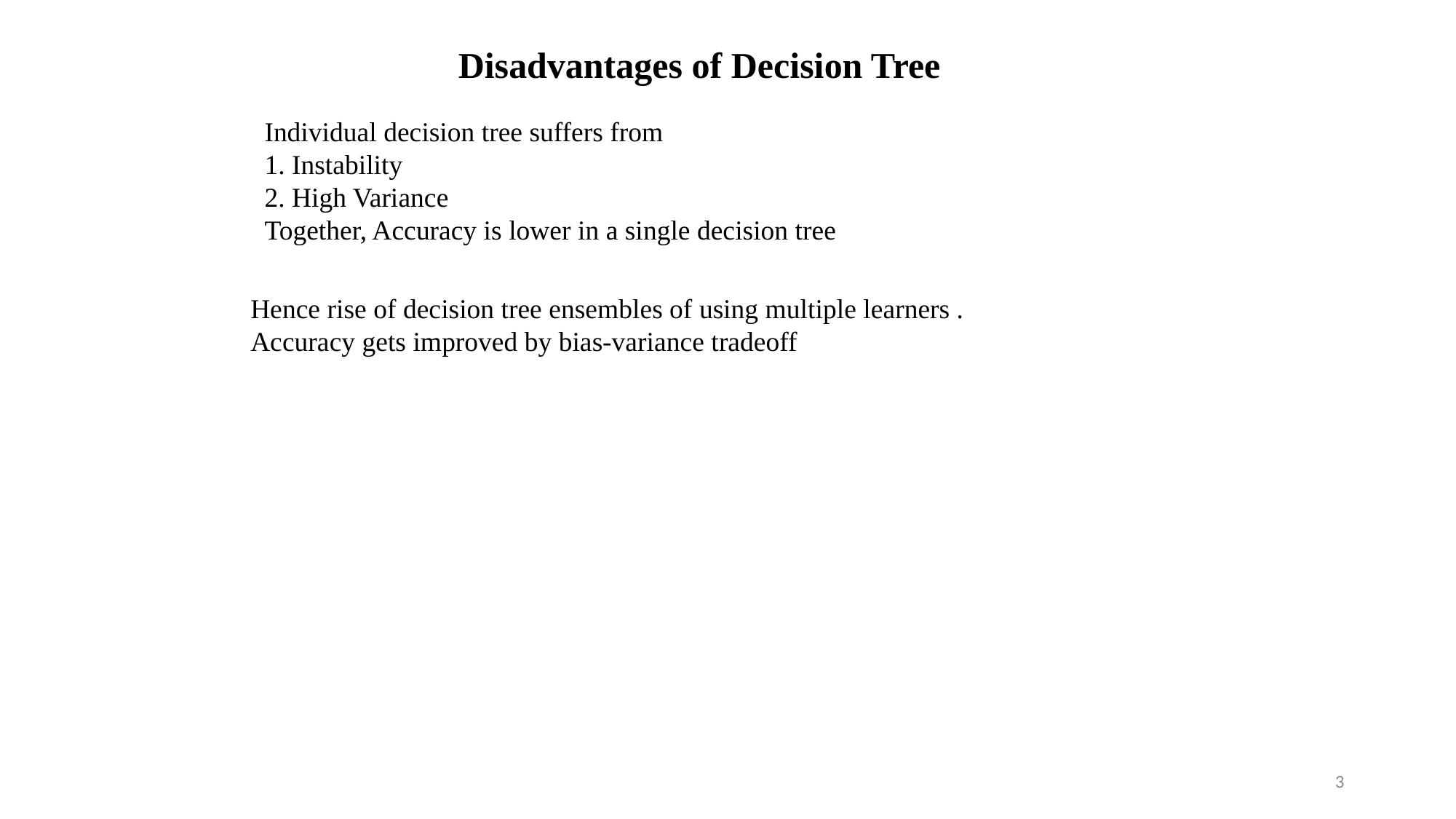

Disadvantages of Decision Tree
Individual decision tree suffers from
1. Instability
2. High Variance
Together, Accuracy is lower in a single decision tree

Hence rise of decision tree ensembles of using multiple learners .
Accuracy gets improved by bias-variance tradeoff
3